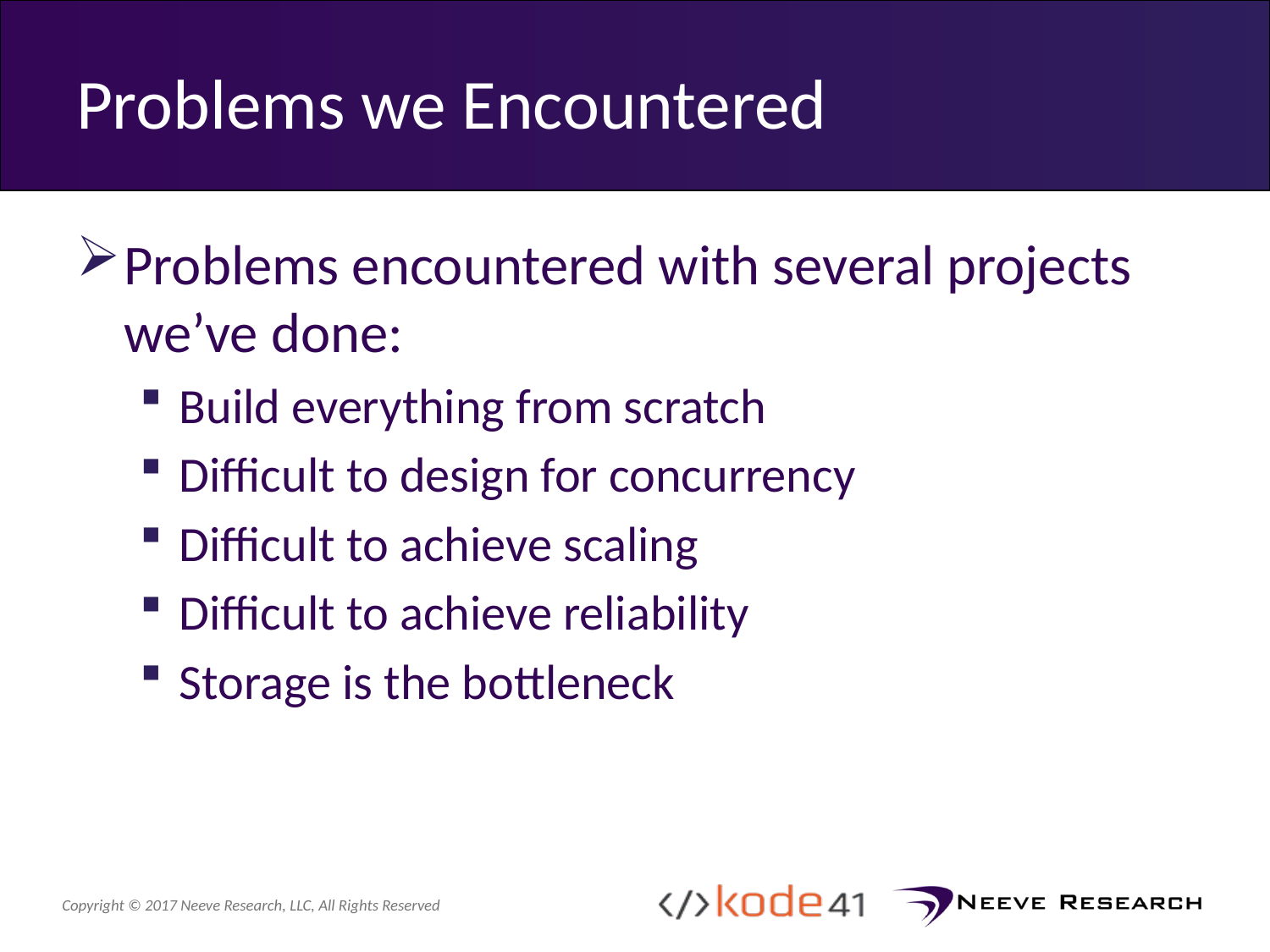

# Problems we Encountered
Problems encountered with several projects we’ve done:
Build everything from scratch
Difficult to design for concurrency
Difficult to achieve scaling
Difficult to achieve reliability
Storage is the bottleneck